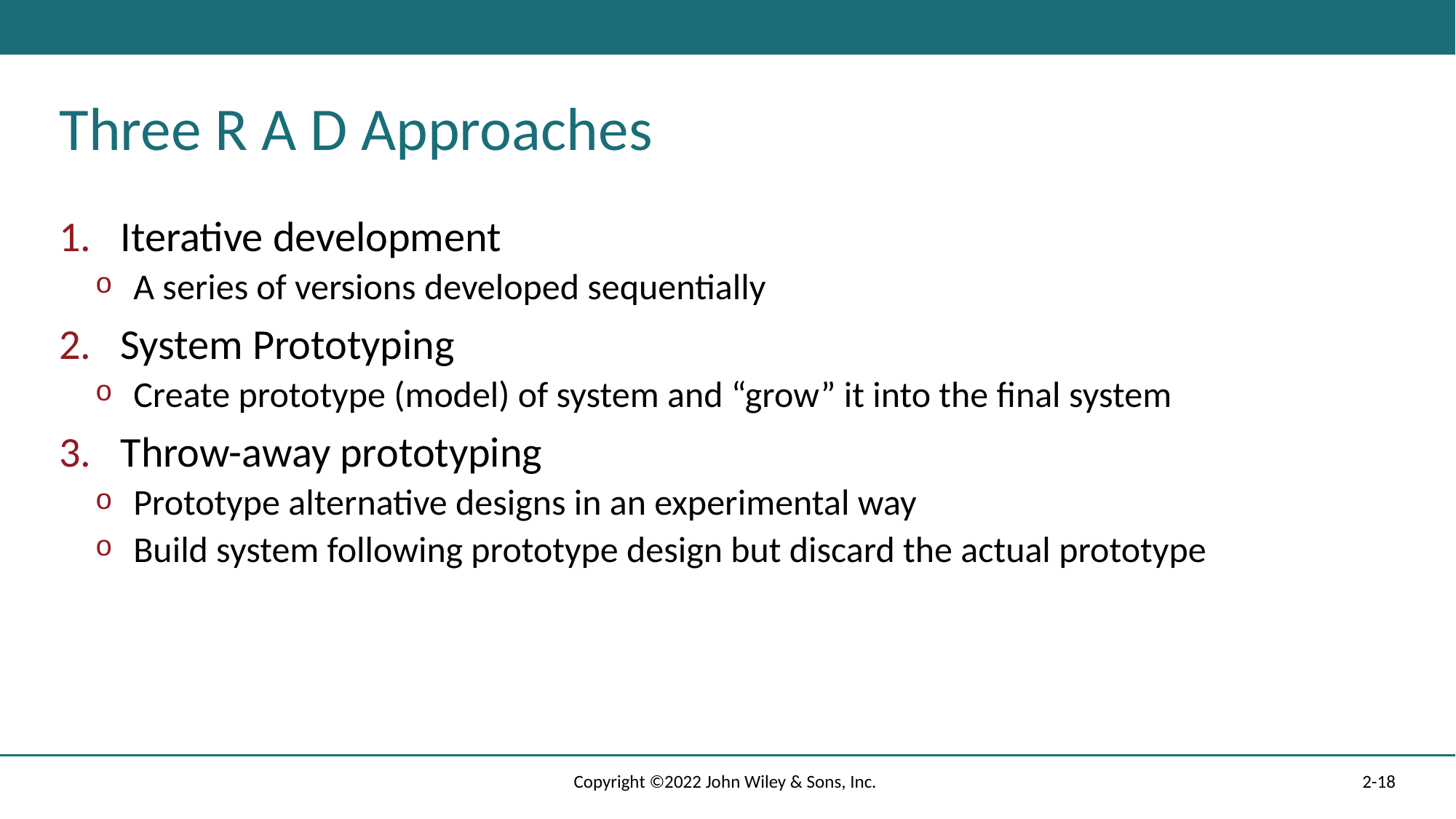

# Three R A D Approaches
Iterative development
A series of versions developed sequentially
System Prototyping
Create prototype (model) of system and “grow” it into the final system
Throw-away prototyping
Prototype alternative designs in an experimental way
Build system following prototype design but discard the actual prototype
Copyright ©2022 John Wiley & Sons, Inc.
2-18